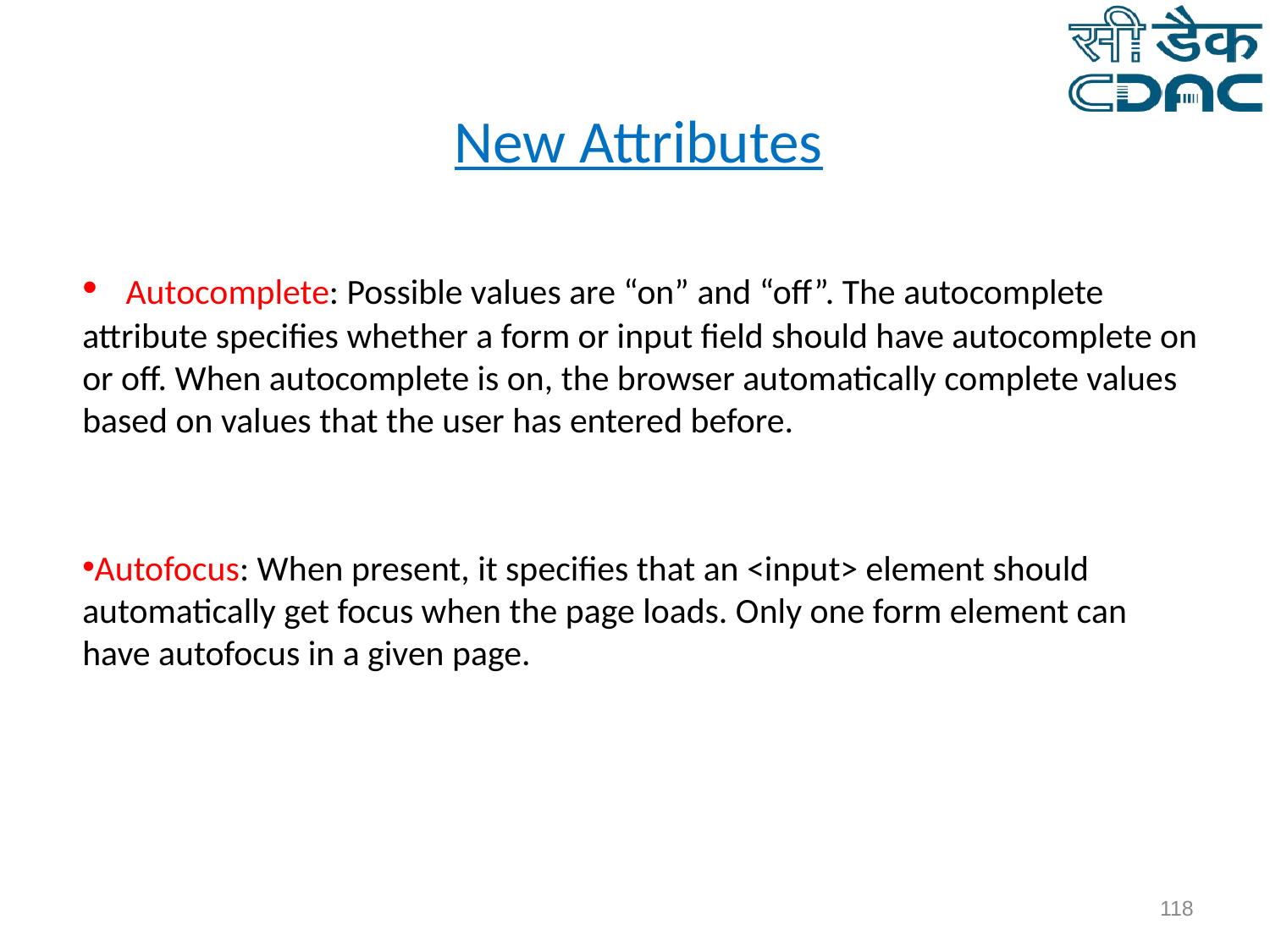

# New Attributes
   Autocomplete: Possible values are “on” and “off”. The autocomplete attribute specifies whether a form or input field should have autocomplete on or off. When autocomplete is on, the browser automatically complete values based on values that the user has entered before.

Autofocus: When present, it specifies that an <input> element should automatically get focus when the page loads. Only one form element can have autofocus in a given page.

118